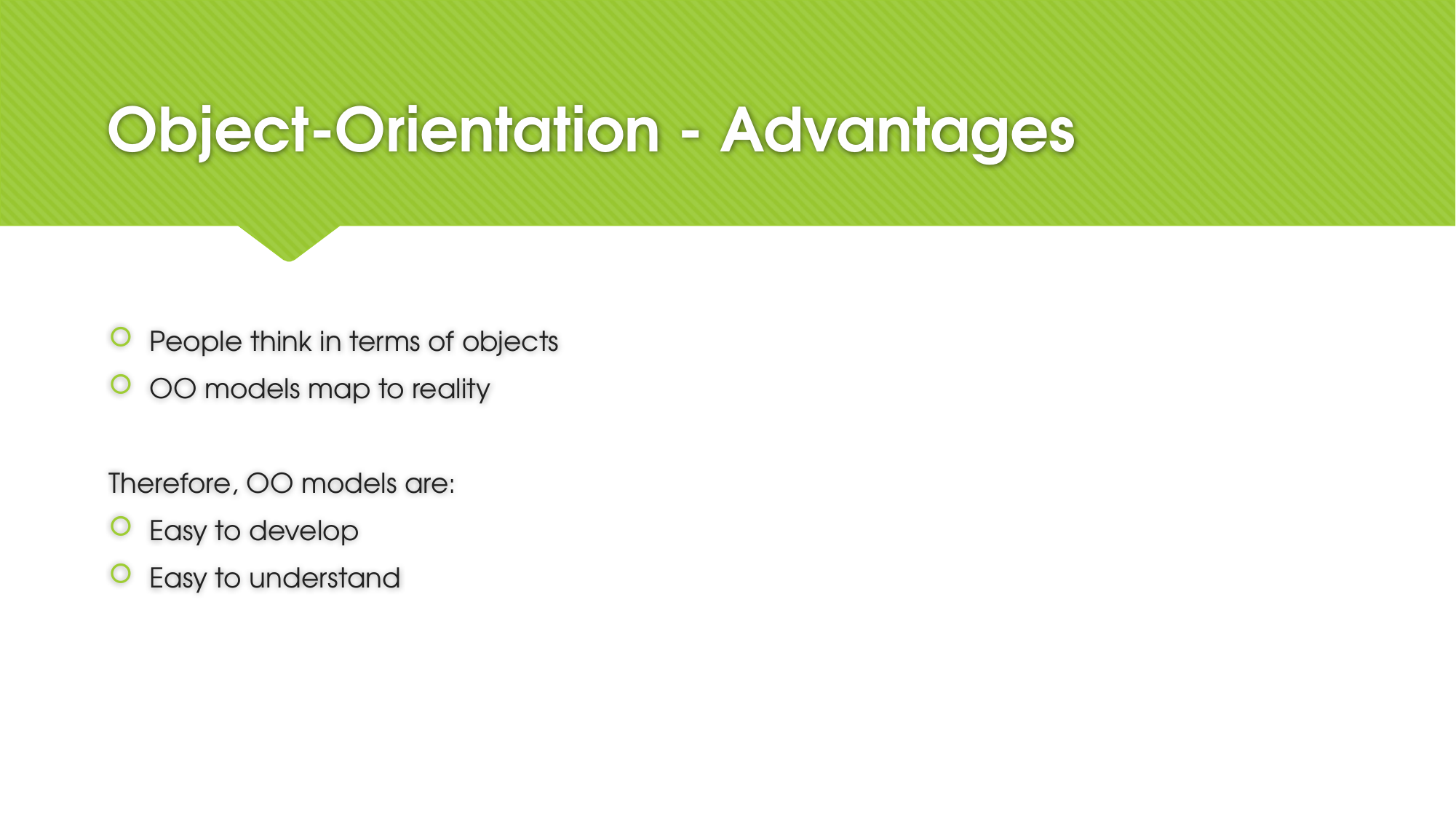

# Object-Orientation - Advantages
People think in terms of objects
OO models map to reality

Therefore, OO models are:
Easy to develop
Easy to understand